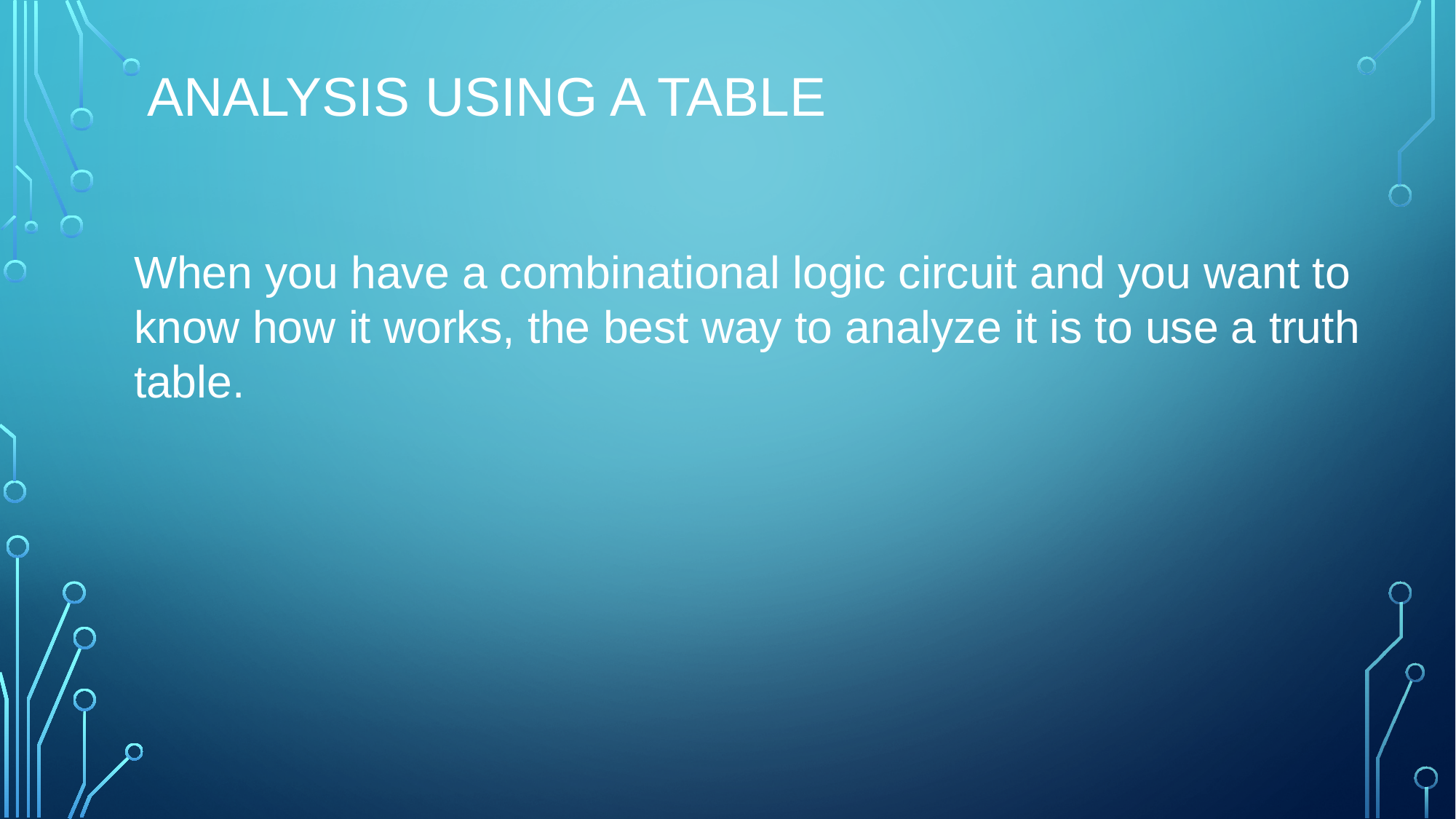

# Analysis using a table
When you have a combinational logic circuit and you want to know how it works, the best way to analyze it is to use a truth table.